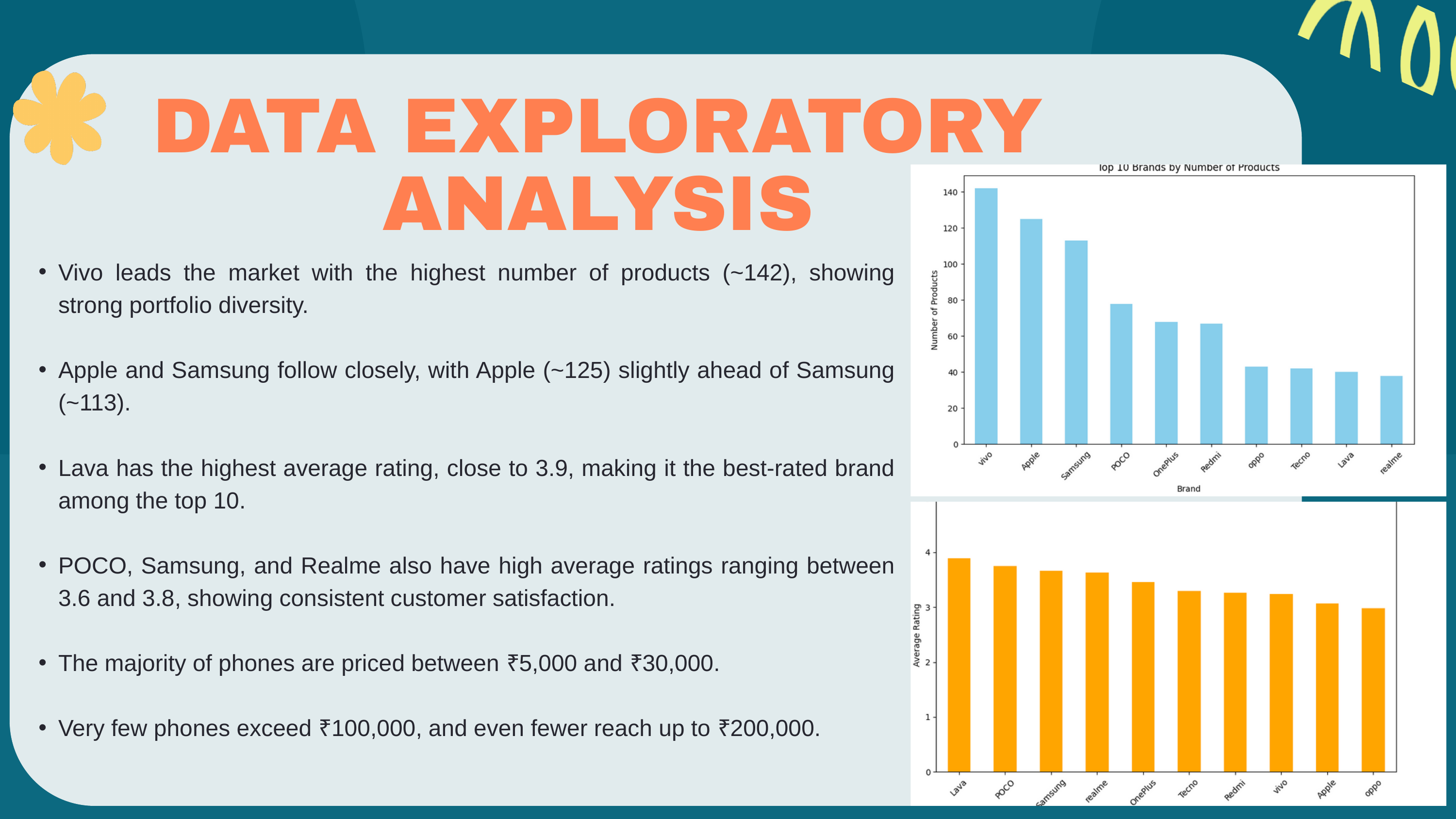

DATA EXPLORATORY ANALYSIS

Vivo leads the market with the highest number of products (~142), showing strong portfolio diversity.

Apple and Samsung follow closely, with Apple (~125) slightly ahead of Samsung (~113).

Lava has the highest average rating, close to 3.9, making it the best-rated brand among the top 10.

POCO, Samsung, and Realme also have high average ratings ranging between 3.6 and 3.8, showing consistent customer satisfaction.

The majority of phones are priced between ₹5,000 and ₹30,000.

Very few phones exceed ₹100,000, and even fewer reach up to ₹200,000.